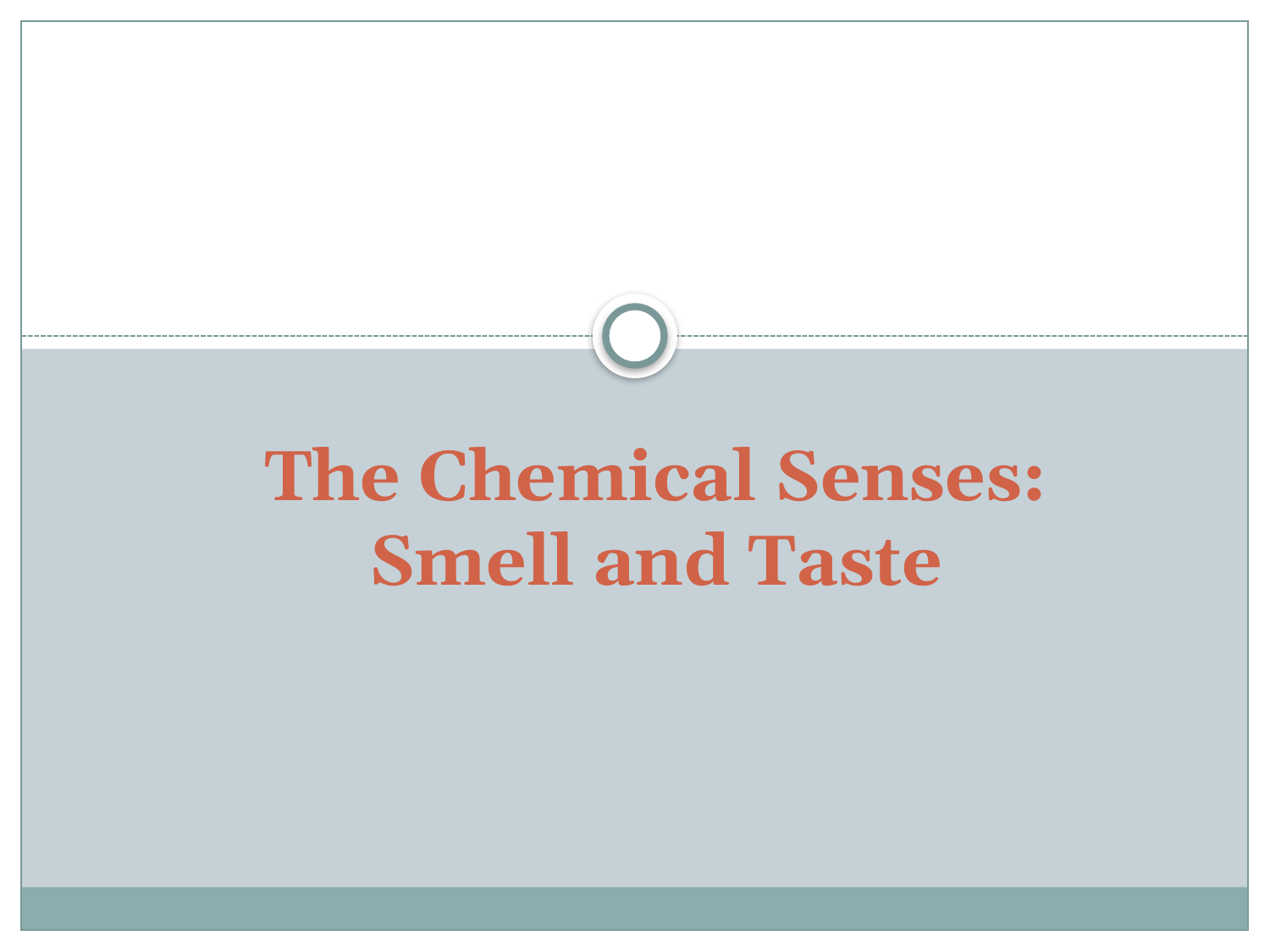

# The Chemical Senses: Smell and Taste